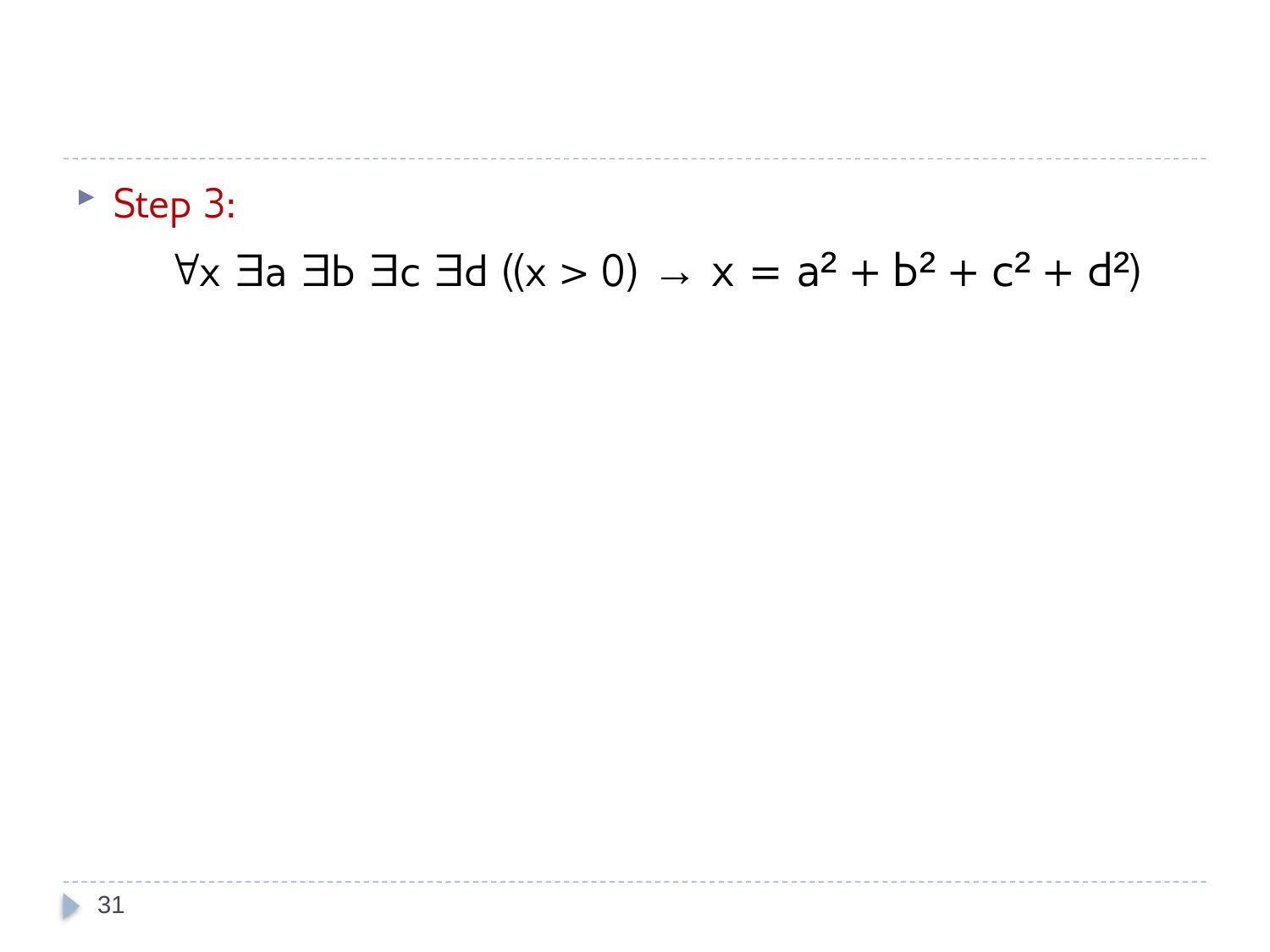

#
Step 3:
	∀x ∃a ∃b ∃c ∃d ((x > 0) → x = a² + b² + c² + d²)

31